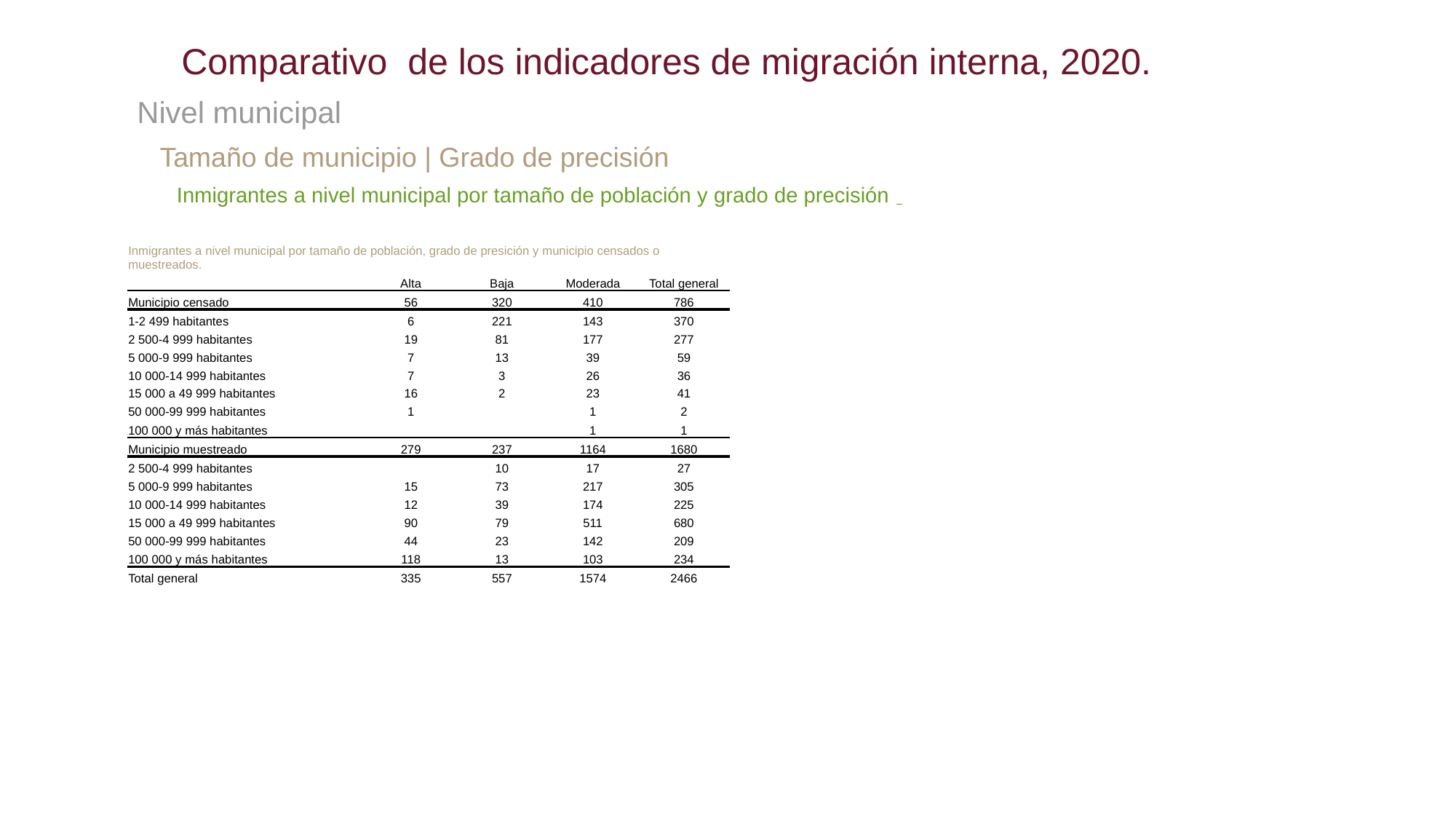

Comparativo  de los indicadores de migración interna, 2020.
Nivel municipal
Tamaño de municipio | Grado de precisión

Inmigrantes a nivel municipal por tamaño de población y grado de precisión
| Inmigrantes a nivel municipal por tamaño de población, grado de presición y municipio censados o muestreados. |  |  |  |  |
| --- | --- | --- | --- | --- |
|  | Alta | Baja | Moderada | Total general |
| Municipio censado | 56 | 320 | 410 | 786 |
| 1-2 499 habitantes | 6 | 221 | 143 | 370 |
| 2 500-4 999 habitantes | 19 | 81 | 177 | 277 |
| 5 000-9 999 habitantes | 7 | 13 | 39 | 59 |
| 10 000-14 999 habitantes | 7 | 3 | 26 | 36 |
| 15 000 a 49 999 habitantes | 16 | 2 | 23 | 41 |
| 50 000-99 999 habitantes | 1 |  | 1 | 2 |
| 100 000 y más habitantes |  |  | 1 | 1 |
| Municipio muestreado | 279 | 237 | 1164 | 1680 |
| 2 500-4 999 habitantes |  | 10 | 17 | 27 |
| 5 000-9 999 habitantes | 15 | 73 | 217 | 305 |
| 10 000-14 999 habitantes | 12 | 39 | 174 | 225 |
| 15 000 a 49 999 habitantes | 90 | 79 | 511 | 680 |
| 50 000-99 999 habitantes | 44 | 23 | 142 | 209 |
| 100 000 y más habitantes | 118 | 13 | 103 | 234 |
| Total general | 335 | 557 | 1574 | 2466 |